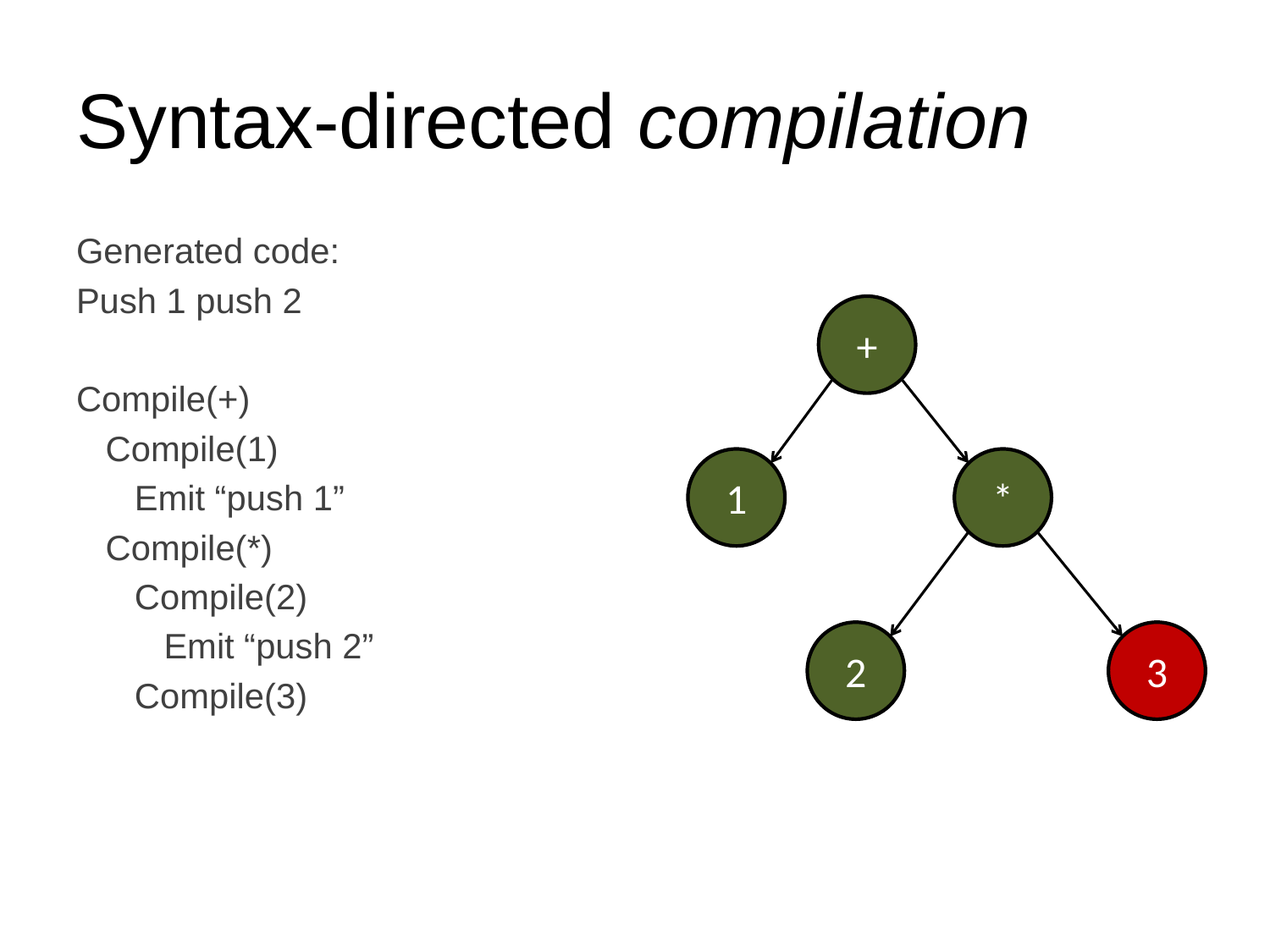

# Syntax-directed compilation
Generated code:
Push 1 push 2

Compile(+)
   Compile(1)
      Emit “push 1”
   Compile(*)
      Compile(2)
         Emit “push 2”
      Compile(3)
+
1
*
2
3